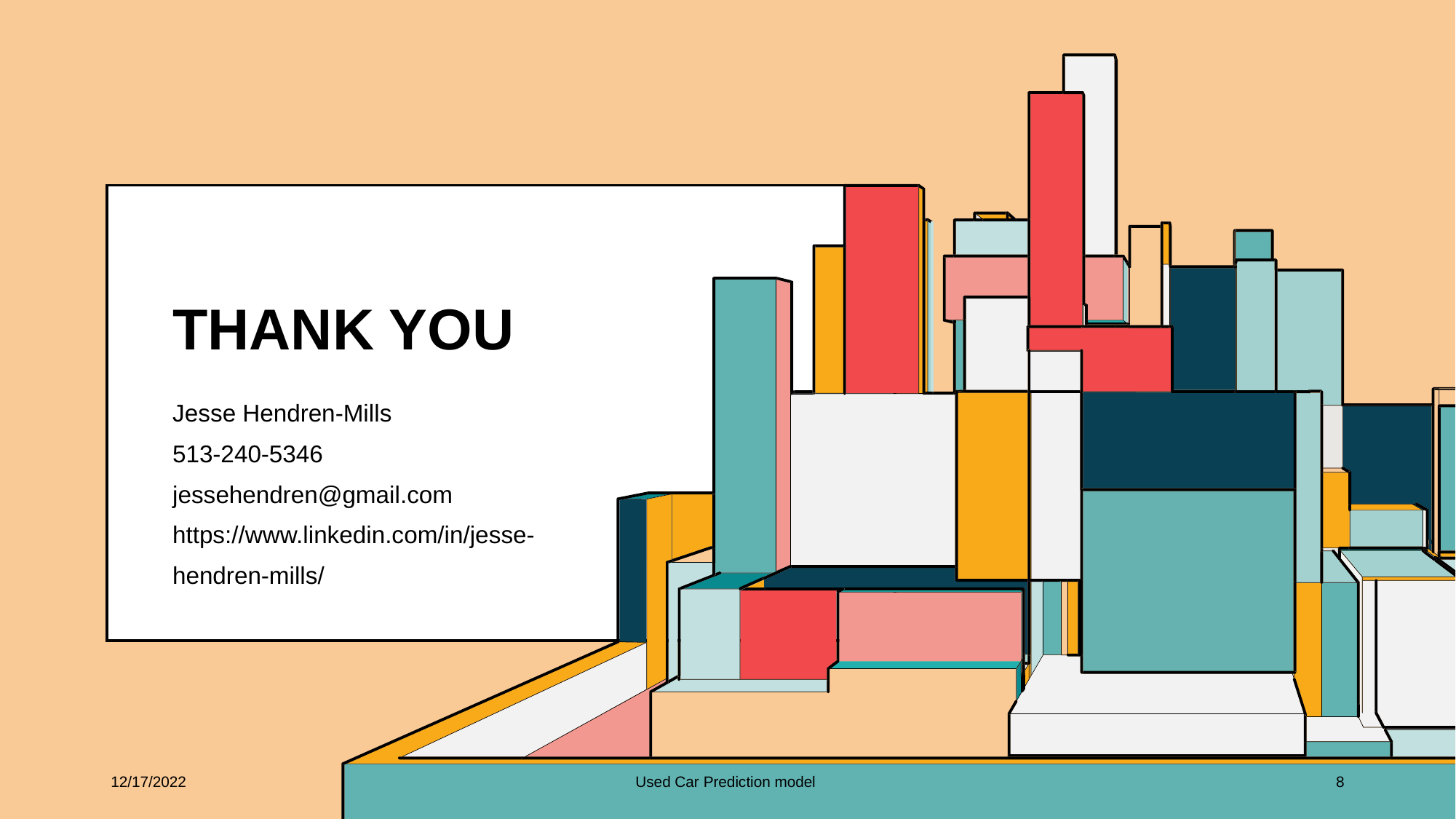

# THANK YOU
Jesse Hendren-Mills
513-240-5346
jessehendren@gmail.com
https://www.linkedin.com/in/jesse-hendren-mills/
12/17/2022
Used Car Prediction model
8